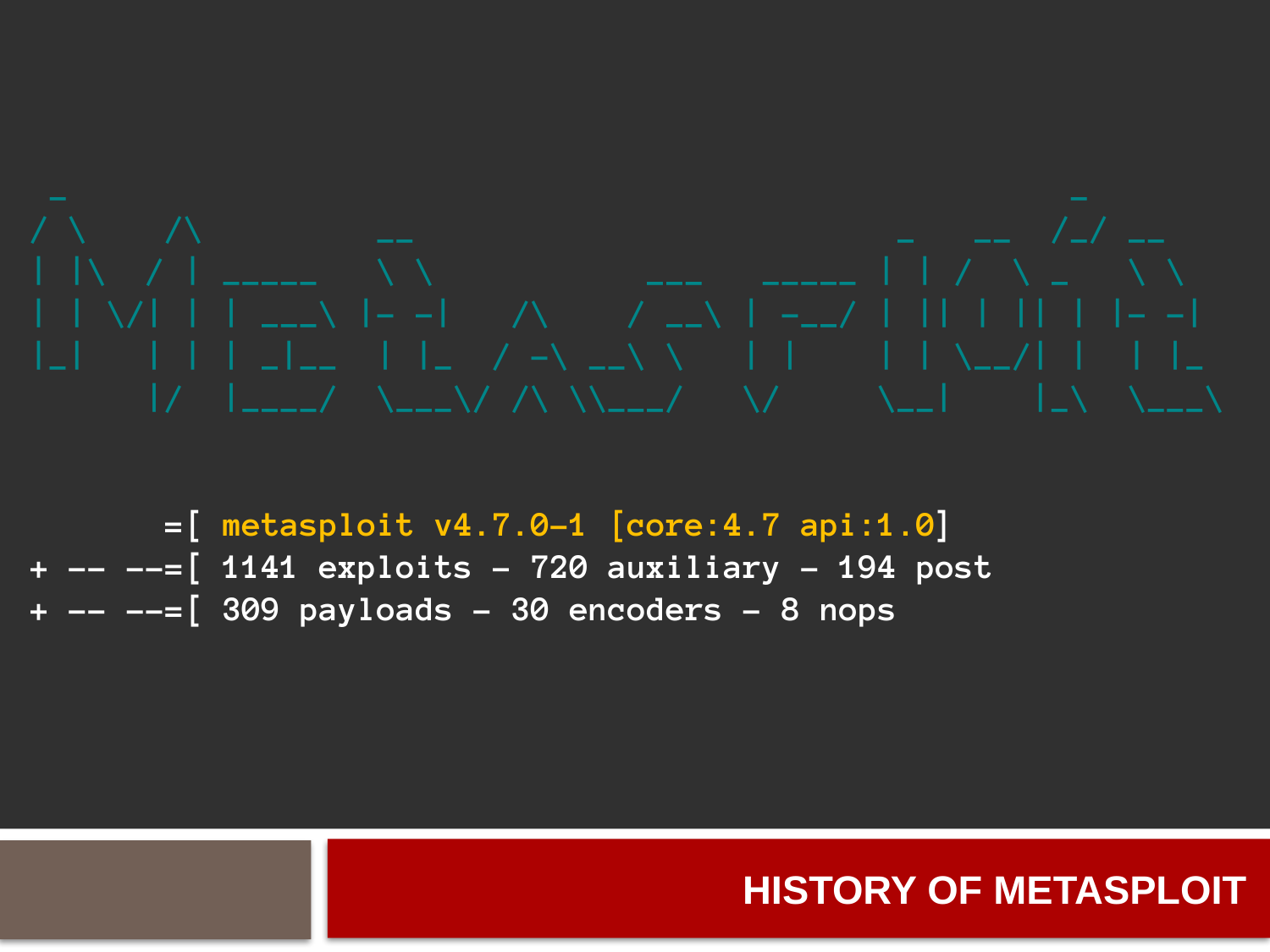

_                                                    _
/ \    /\         __                         _   __  /_/ __
| |\  / | _____   \ \           ___   _____ | | /  \ _   \ \
| | \/| | | ___\ |- -|   /\    / __\ | -__/ | || | || | |- -|
|_|   | | | _|__  | |_  / -\ __\ \   | |    | | \__/| |  | |_
      |/  |____/  \___\/ /\ \\___/   \/     \__|    |_\  \___\

       =[ metasploit v4.7.0-1 [core:4.7 api:1.0]
+ -- --=[ 1141 exploits - 720 auxiliary - 194 post
+ -- --=[ 309 payloads - 30 encoders - 8 nops
History of Metasploit